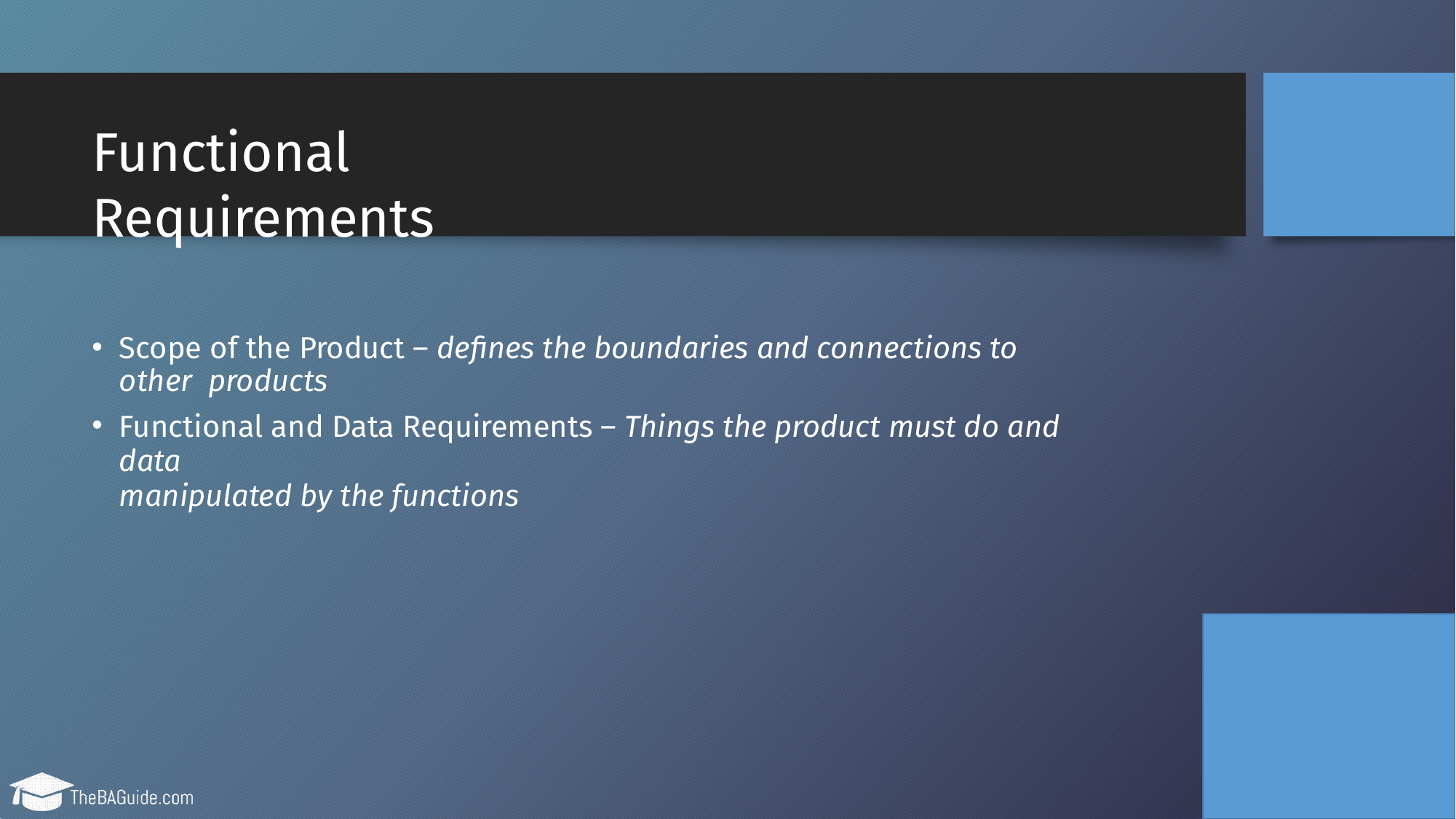

# Functional Requirements
Scope of the Product – defines the boundaries and connections to other  products
Functional and Data Requirements – Things the product must do and data
manipulated by the functions